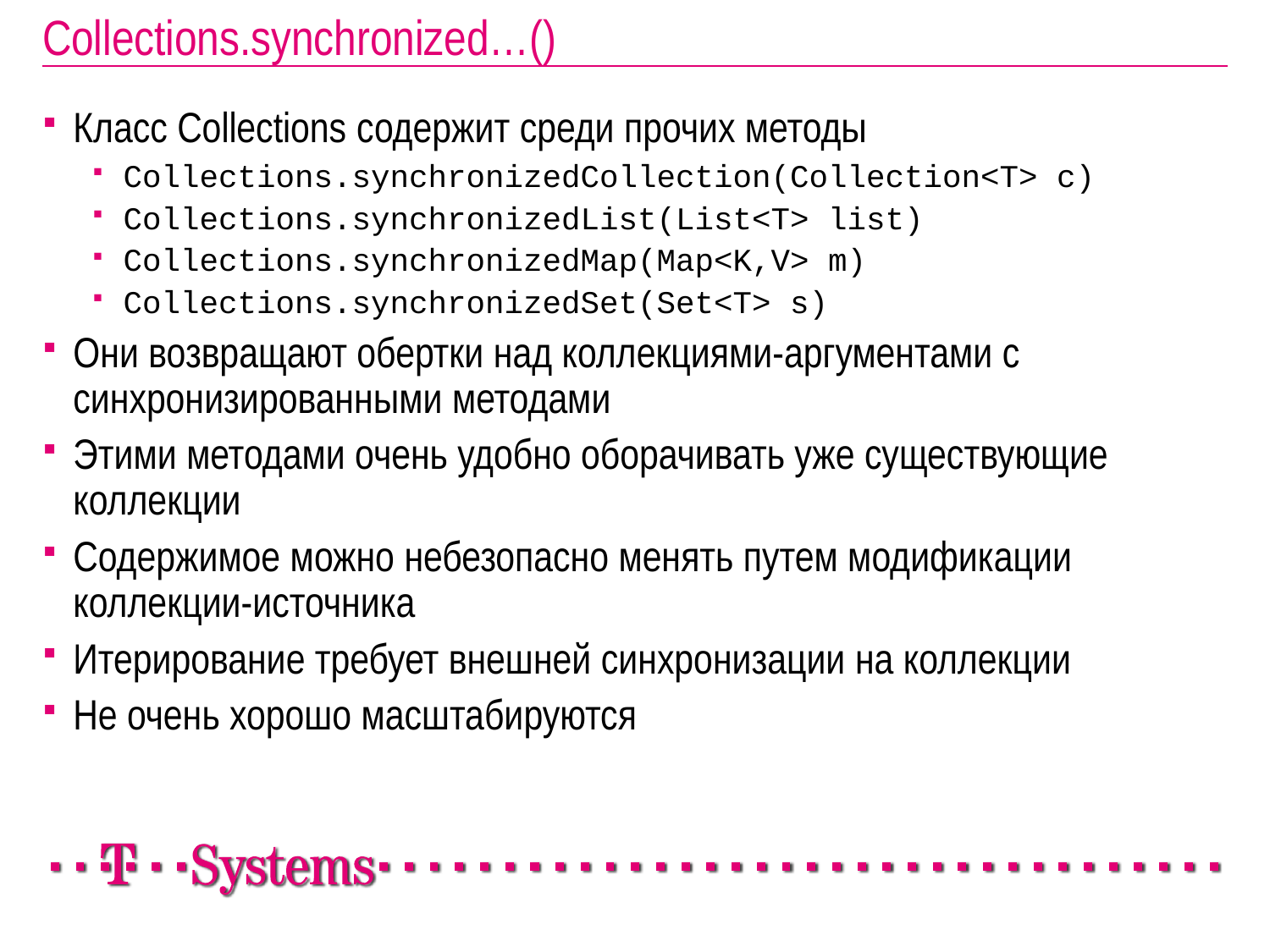

# Collections.synchronized…()
Класс Collections содержит среди прочих методы
Collections.synchronizedCollection(Collection<T> c)
Collections.synchronizedList(List<T> list)
Collections.synchronizedMap(Map<K,V> m)
Collections.synchronizedSet(Set<T> s)
Они возвращают обертки над коллекциями-аргументами с синхронизированными методами
Этими методами очень удобно оборачивать уже существующие коллекции
Содержимое можно небезопасно менять путем модификации коллекции-источника
Итерирование требует внешней синхронизации на коллекции
Не очень хорошо масштабируются